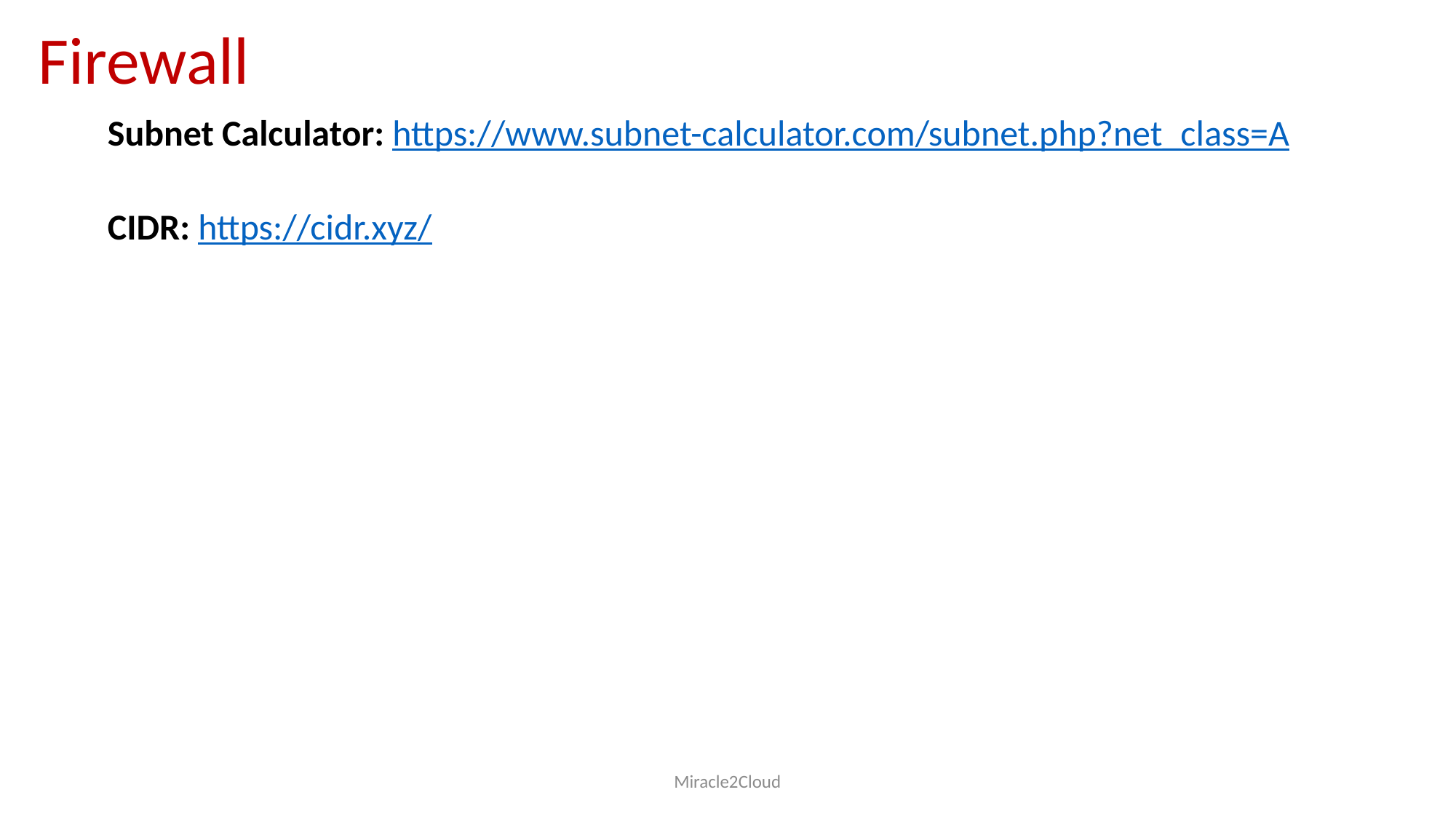

# Firewall
Subnet Calculator: https://www.subnet-calculator.com/subnet.php?net_class=A

CIDR: https://cidr.xyz/

Miracle2Cloud